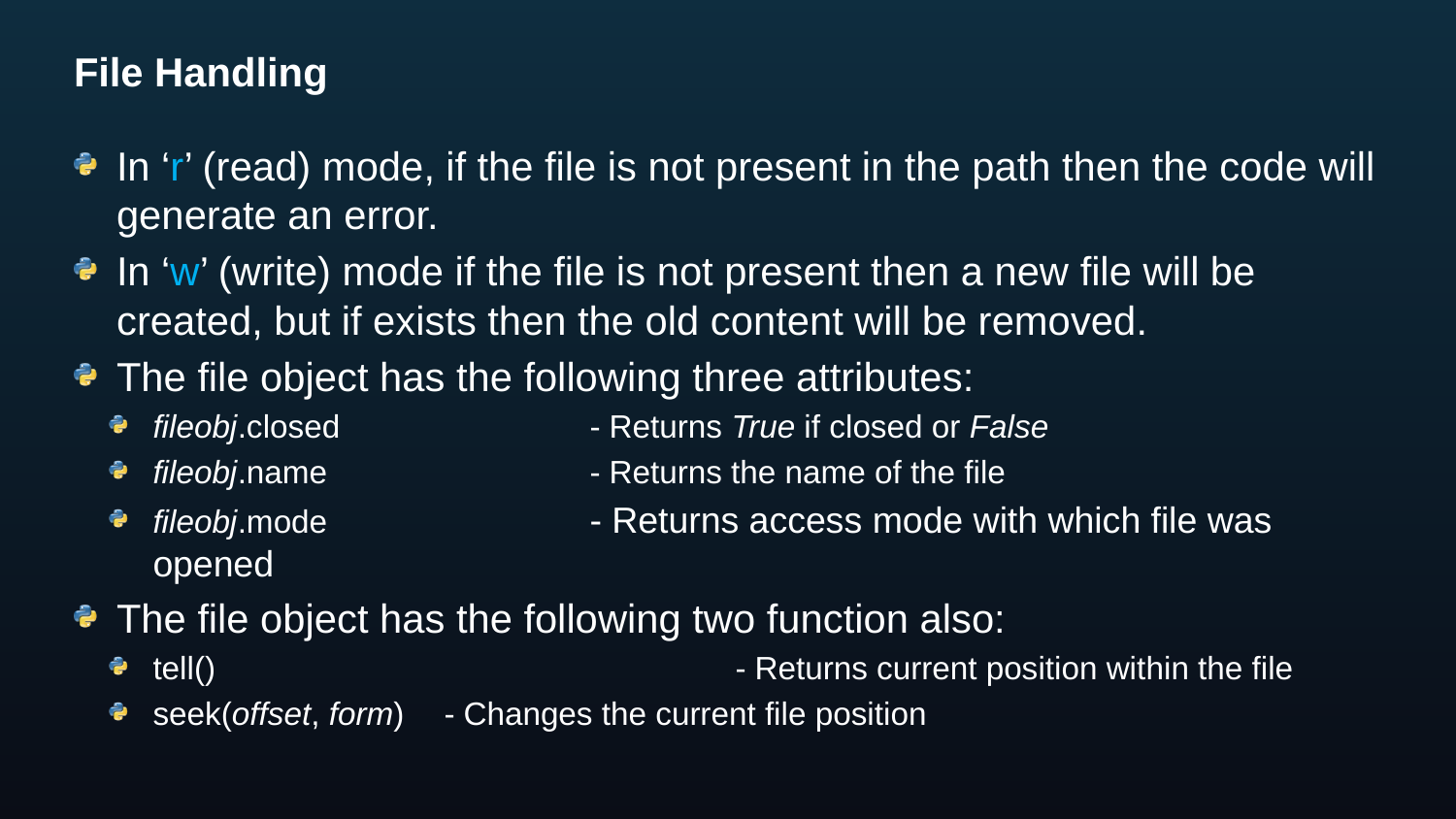

# File Handling
In ‘r’ (read) mode, if the file is not present in the path then the code will generate an error.
In ‘w’ (write) mode if the file is not present then a new file will be created, but if exists then the old content will be removed.
The file object has the following three attributes:
fileobj.closed		- Returns True if closed or False
fileobj.name		- Returns the name of the file
fileobj.mode		- Returns access mode with which file was opened
The file object has the following two function also:
tell()				- Returns current position within the file
seek(offset, form)	- Changes the current file position